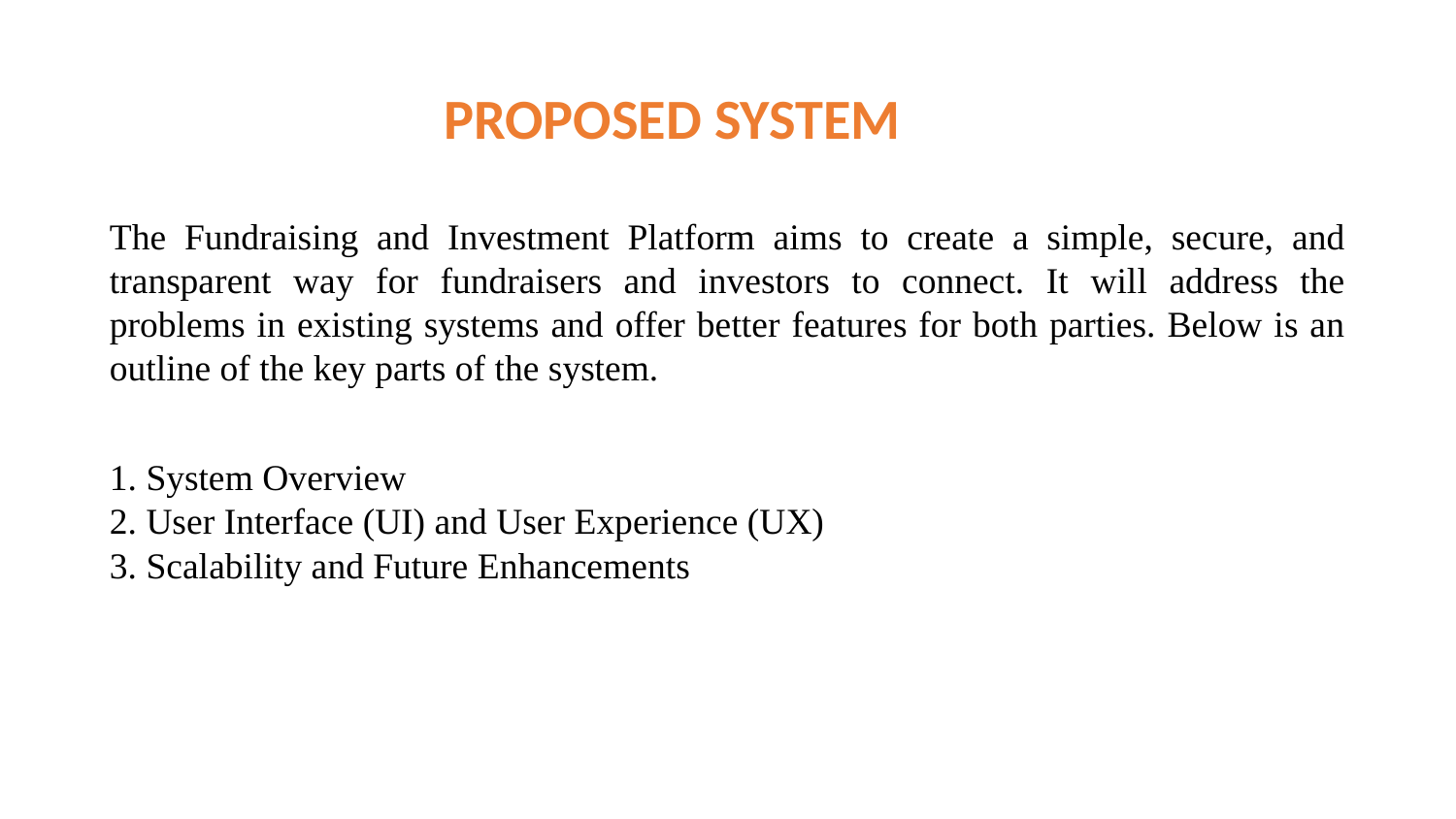

# PROPOSED SYSTEM
The Fundraising and Investment Platform aims to create a simple, secure, and transparent way for fundraisers and investors to connect. It will address the problems in existing systems and offer better features for both parties. Below is an outline of the key parts of the system.

1. System Overview
2. User Interface (UI) and User Experience (UX)
3. Scalability and Future Enhancements